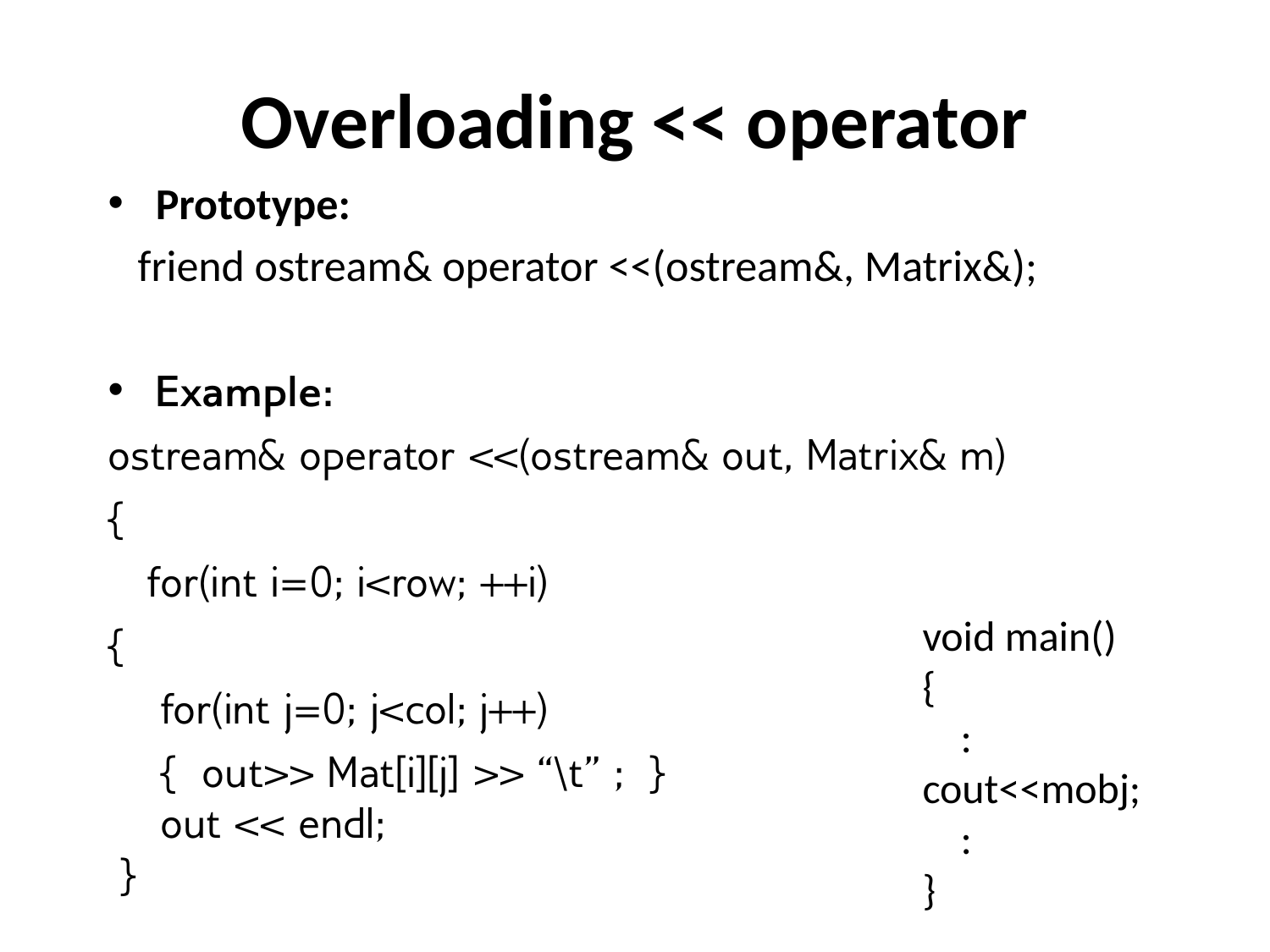

# Overloading << operator
Prototype:
   friend ostream& operator <<(ostream&, Matrix&);

Example:
ostream& operator <<(ostream& out, Matrix& m)
{
   for(int i=0; i<row; ++i)
{
    for(int j=0; j<col; j++)
    {  out>> Mat[i][j] >> “\t” ;  }
    out << endl;
 }

void main()
{
    :
cout<<mobj;
    :
}